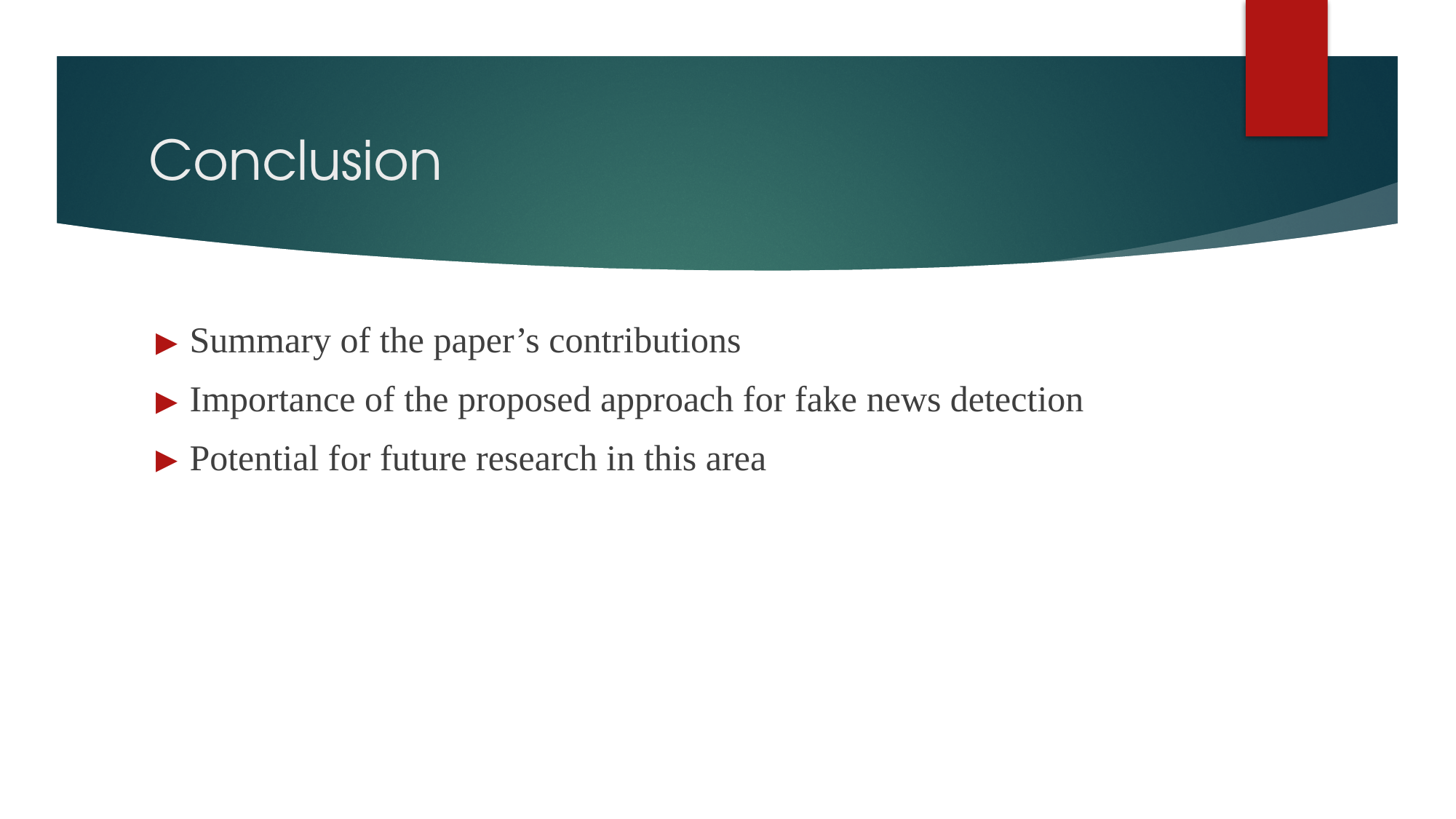

# Conclusion
Summary of the paper’s contributions
Importance of the proposed approach for fake news detection
Potential for future research in this area